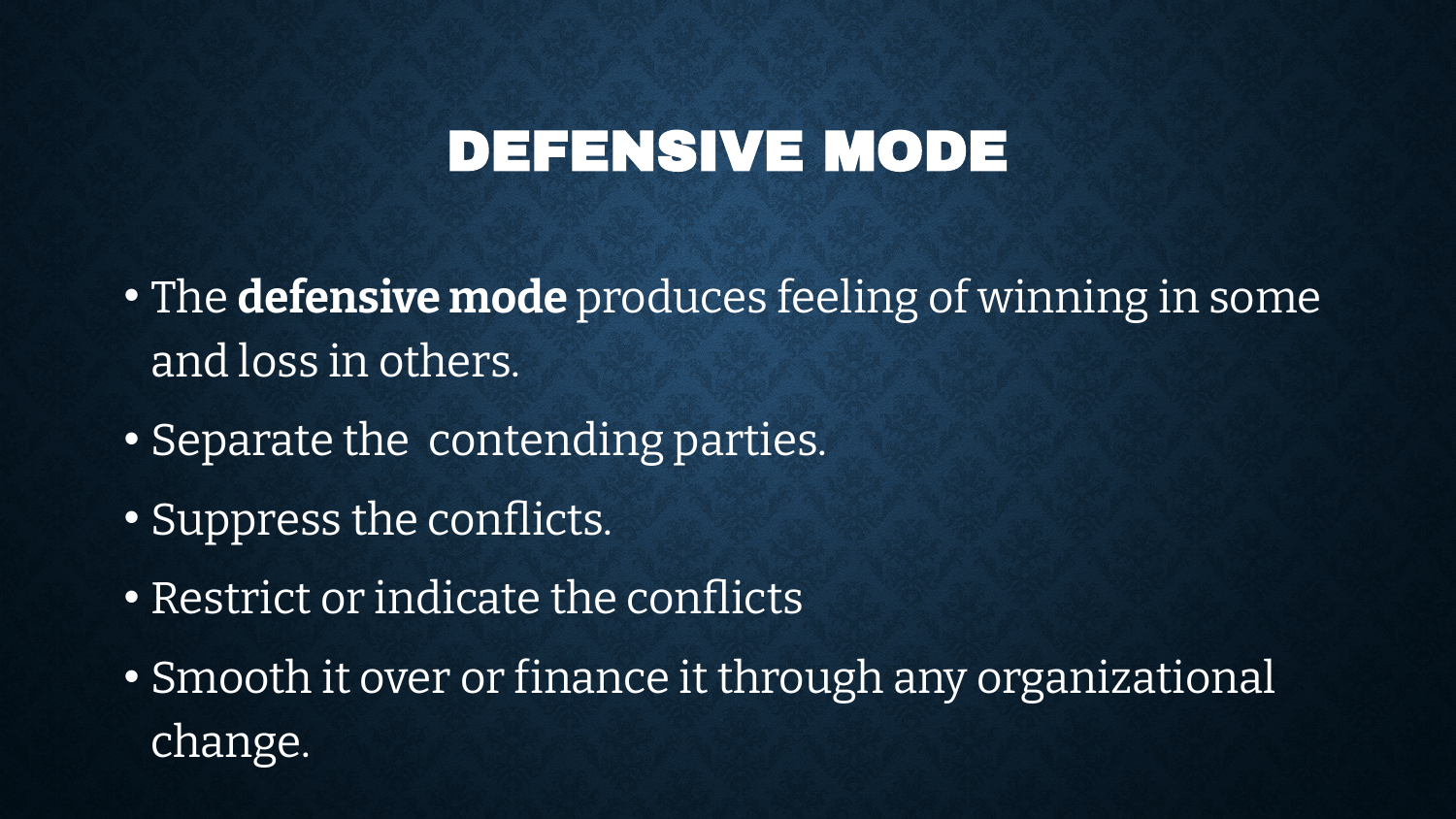

# DEFENSIVE MODE
The defensive mode produces feeling of winning in some and loss in others.
Separate the  contending parties.
Suppress the conflicts.
Restrict or indicate the conflicts
Smooth it over or finance it through any organizational change.